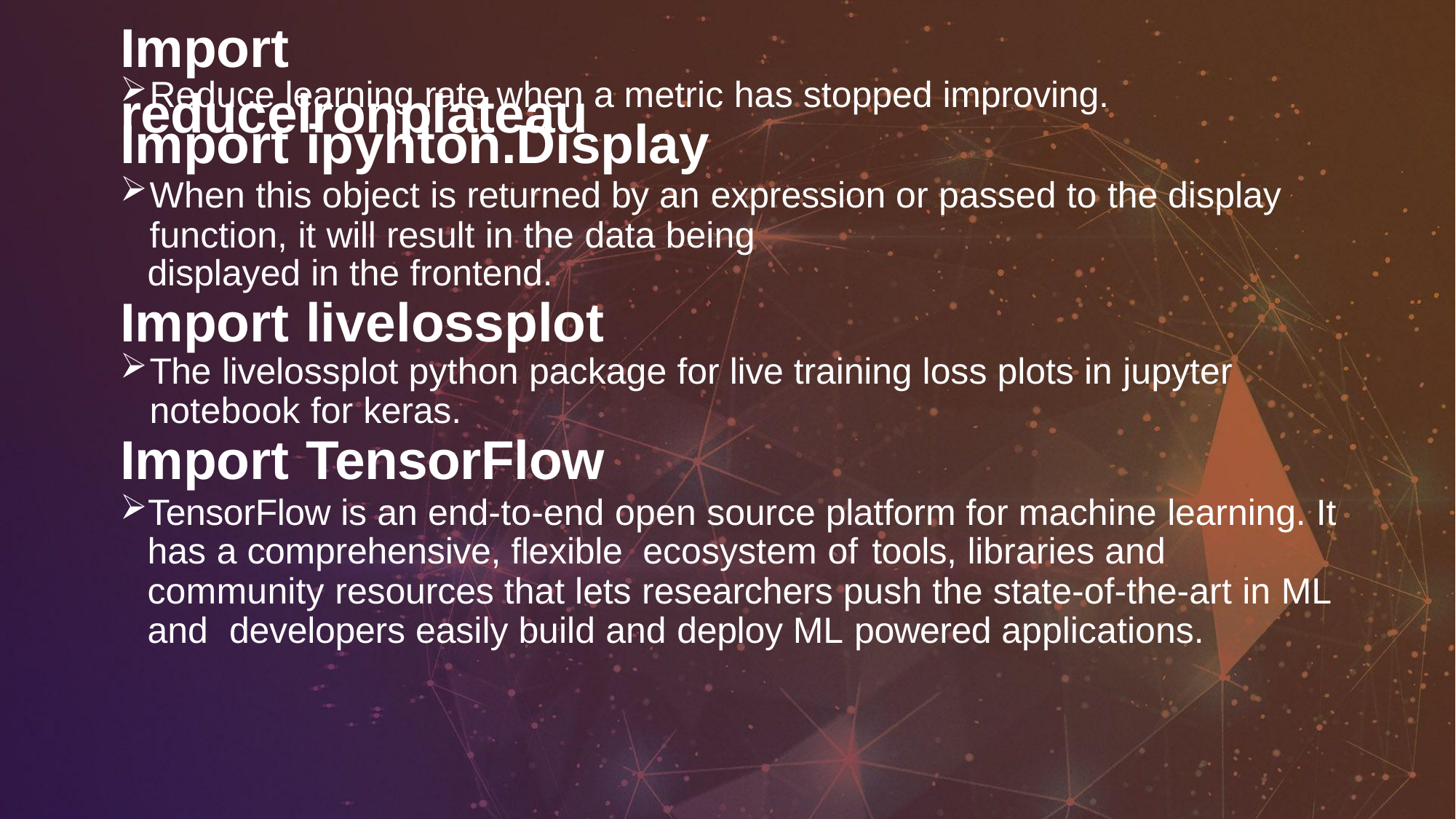

# Import reducelronplateau
Reduce learning rate when a metric has stopped improving.
Import ipyhton.Display
When this object is returned by an expression or passed to the display function, it will result in the data being
displayed in the frontend.
Import livelossplot
The livelossplot python package for live training loss plots in jupyter notebook for keras.
Import TensorFlow
TensorFlow is an end-to-end open source platform for machine learning. It has a comprehensive, flexible  ecosystem of tools, libraries and community resources that lets researchers push the state-of-the-art in ML and  developers easily build and deploy ML powered applications.